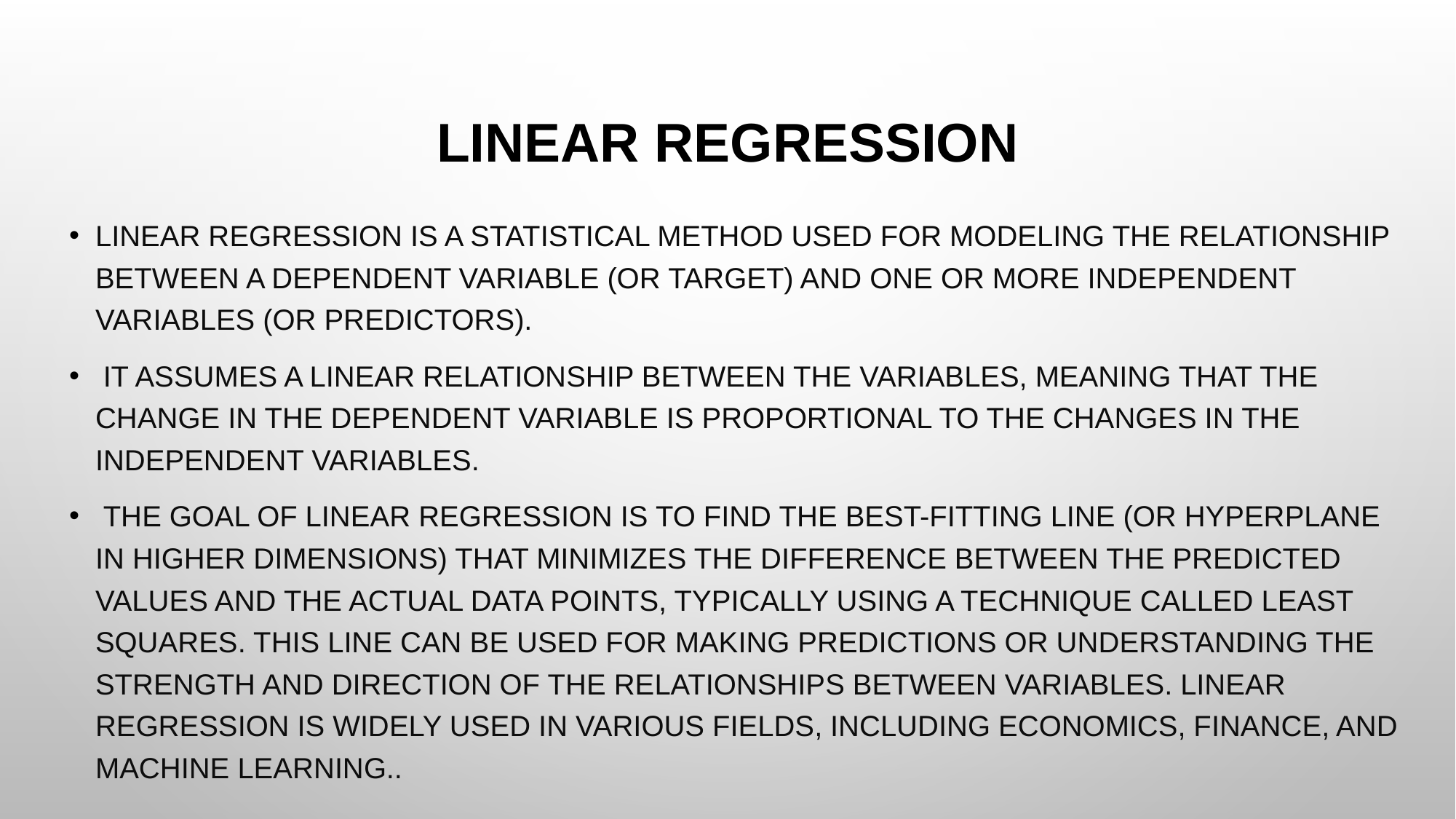

# LINEAR REGRESSION
Linear regression is a statistical method used for modeling the relationship between a dependent variable (or target) and one or more independent variables (or predictors).
 It assumes a linear relationship between the variables, meaning that the change in the dependent variable is proportional to the changes in the independent variables.
 The goal of linear regression is to find the best-fitting line (or hyperplane in higher dimensions) that minimizes the difference between the predicted values and the actual data points, typically using a technique called least squares. This line can be used for making predictions or understanding the strength and direction of the relationships between variables. Linear regression is widely used in various fields, including economics, finance, and machine learning..